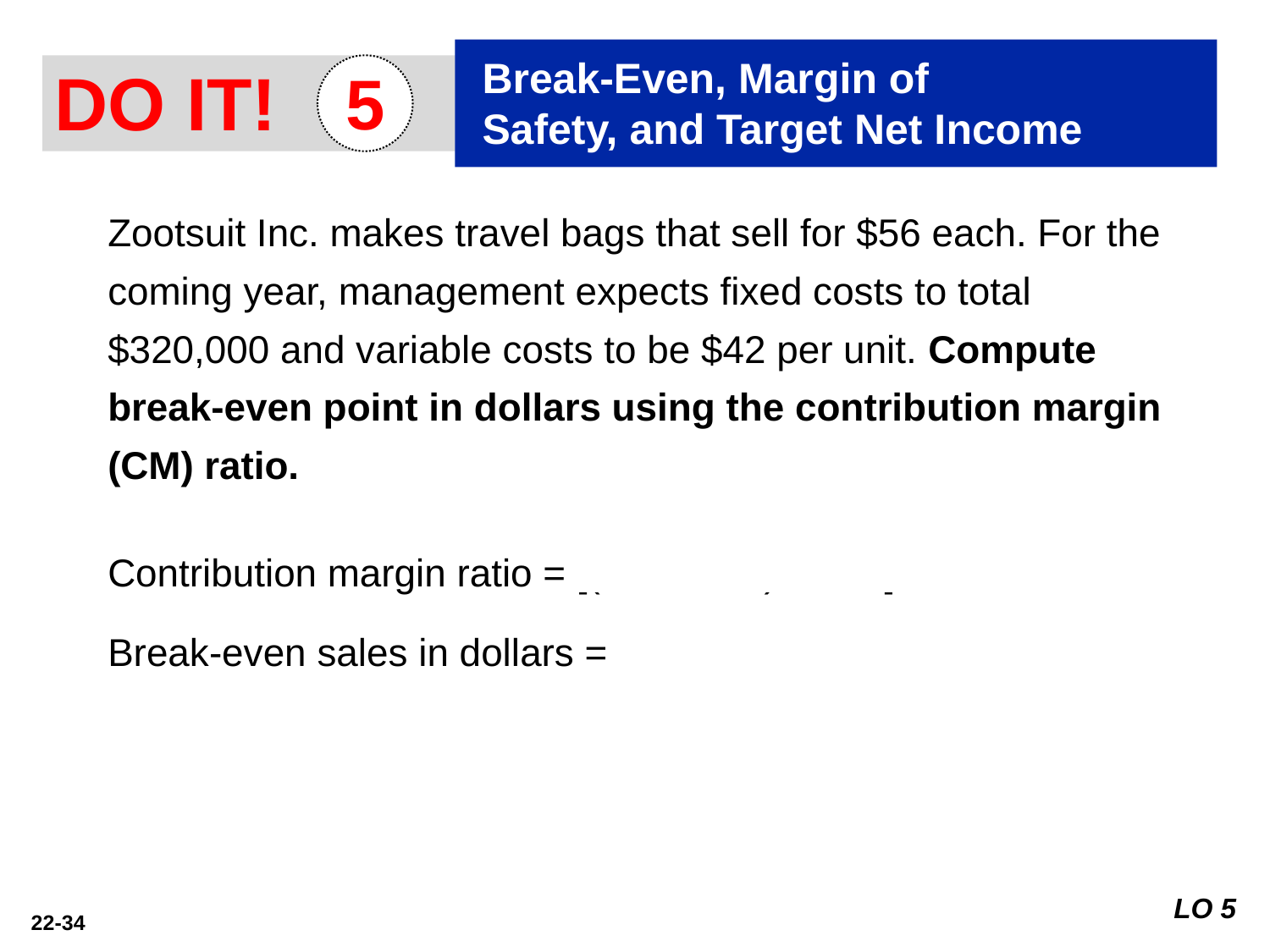

Break-Even, Margin of
Safety, and Target Net Income
DO IT!
5
Zootsuit Inc. makes travel bags that sell for $56 each. For the coming year, management expects fixed costs to total $320,000 and variable costs to be $42 per unit. Compute break-even point in dollars using the contribution margin (CM) ratio.
Contribution margin ratio = [($56 - $42) ÷ $56] = 25%
Break-even sales in dollars = $320,000 ÷ 25% = $1,280,000

LO 5